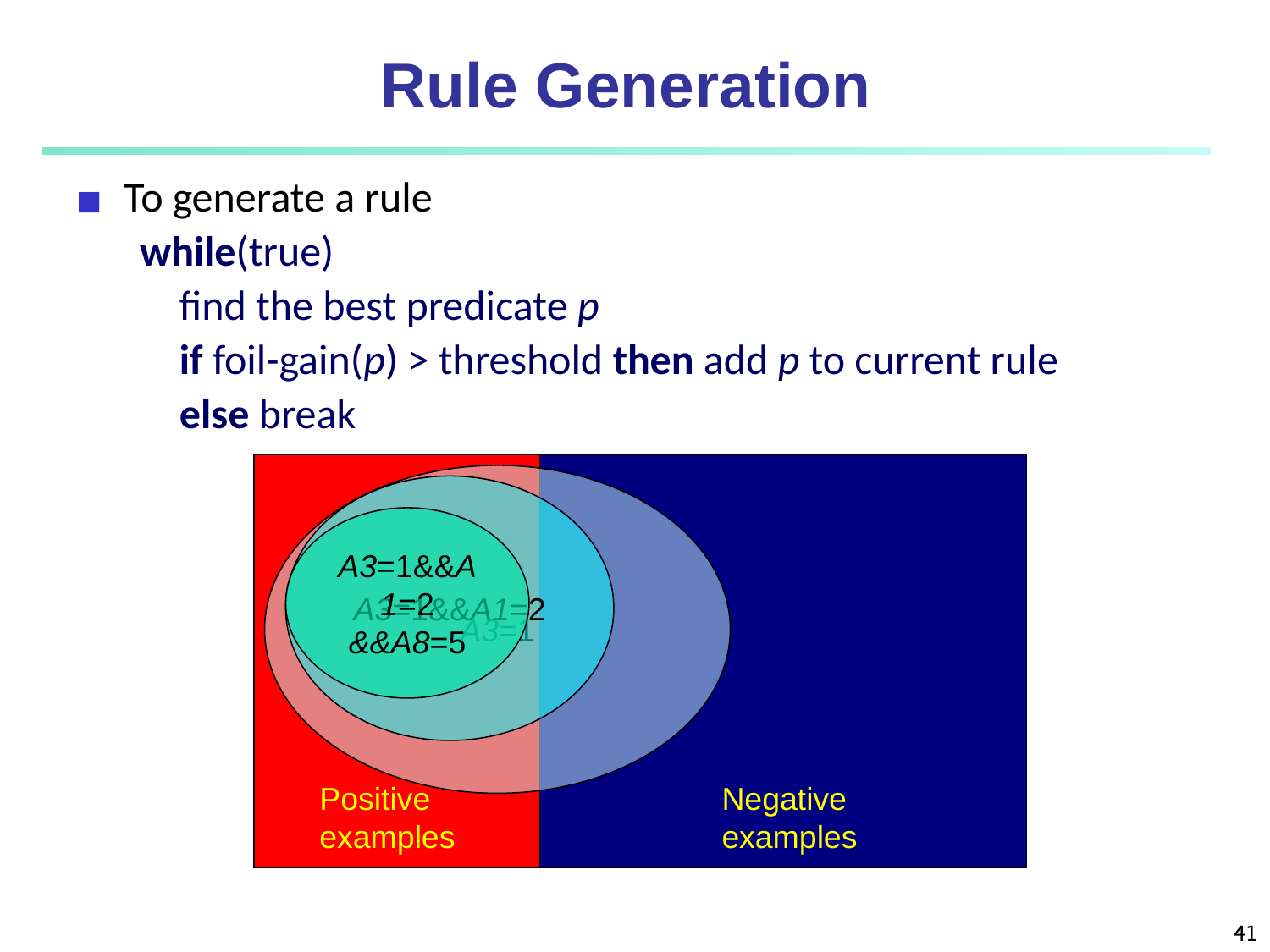

# Rule Generation
To generate a rule
while(true)
	find the best predicate p
	if foil-gain(p) > threshold then add p to current rule
	else break

A3=1
A3=1&&A1=2
A3=1&&A1=2
&&A8=5
Positive examples
Negative examples
41